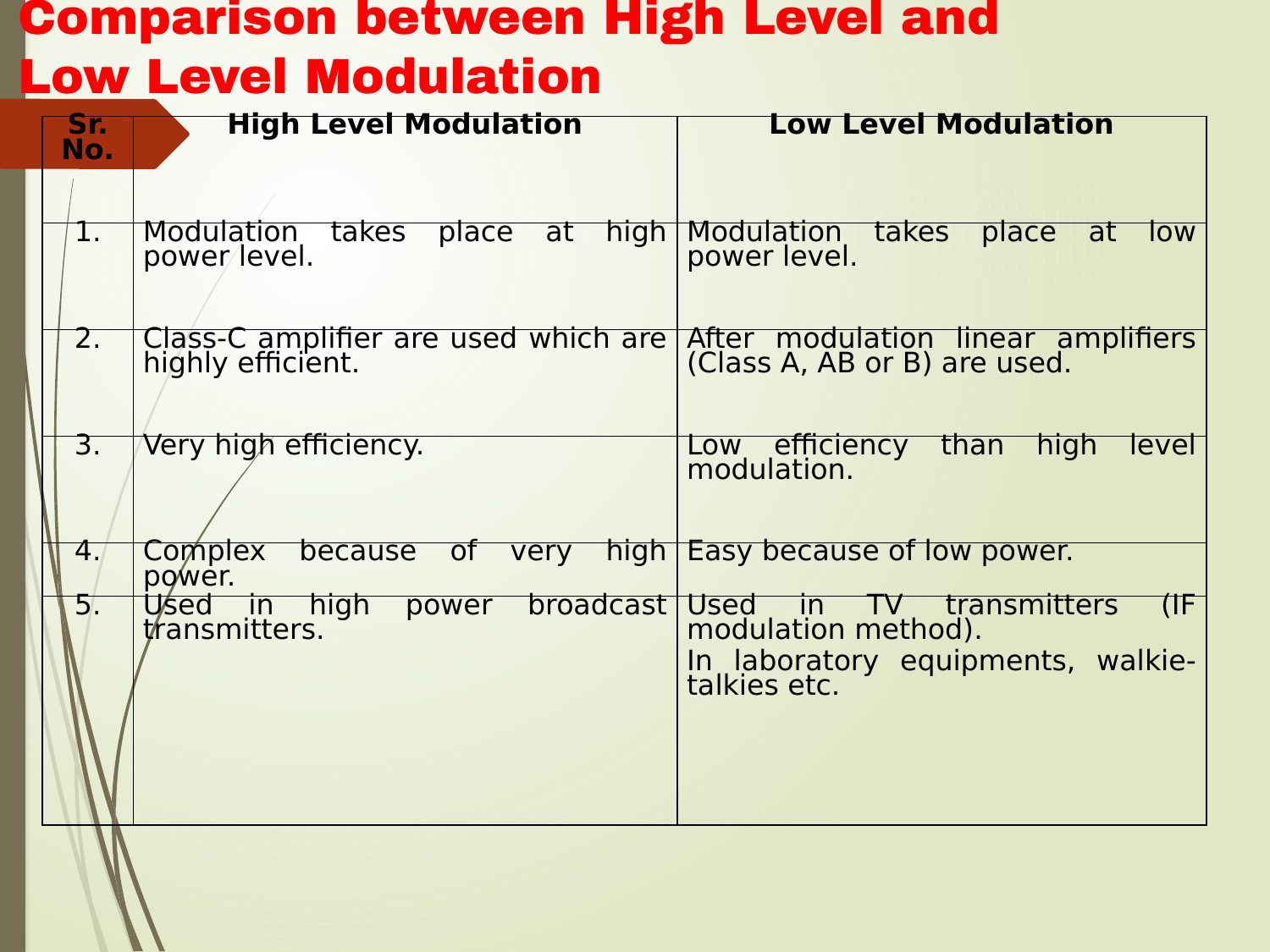

Comparison between High Level and
Low Level Modulation
| Sr. No. | High Level Modulation | Low Level Modulation |
| --- | --- | --- |
| 1. | Modulation takes place at high power level. | Modulation takes place at low power level. |
| 2. | Class-C amplifier are used which are highly efficient. | After modulation linear amplifiers (Class A, AB or B) are used. |
| 3. | Very high efficiency. | Low efficiency than high level modulation. |
| 4. | Complex because of very high power. | Easy because of low power. |
| 5. | Used in high power broadcast transmitters. | Used in TV transmitters (IF modulation method). In laboratory equipments, walkie-talkies etc. |